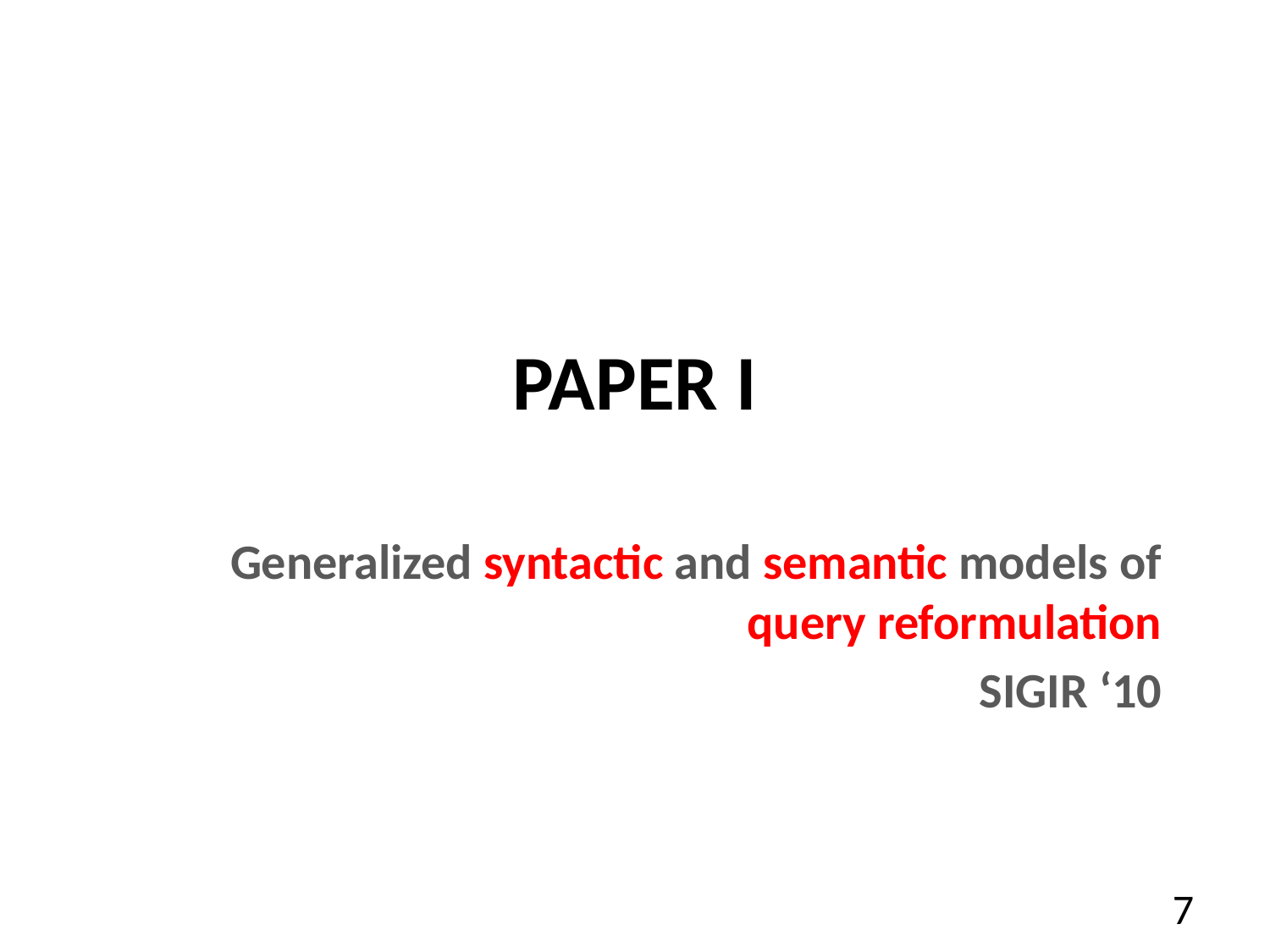

# Paper I
Generalized syntactic and semantic models of query reformulation
SIGIR ‘10
7